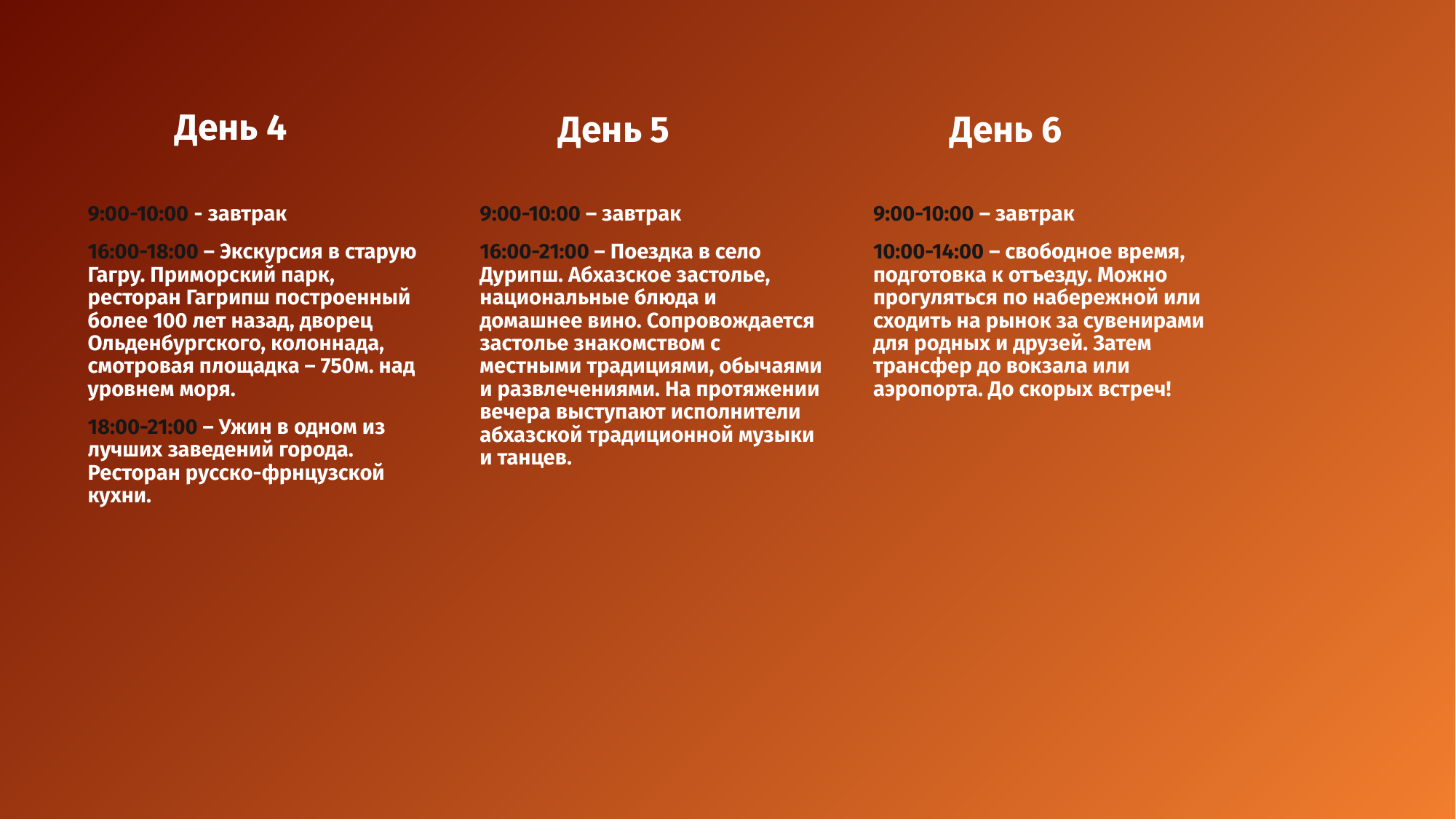

День 4
         День 5
         День 6
9:00-10:00 - завтрак
16:00-18:00 – Экскурсия в старую Гагру. Приморский парк, ресторан Гагрипш построенный более 100 лет назад, дворец Ольденбургского, колоннада, смотровая площадка – 750м. над уровнем моря.
18:00-21:00 – Ужин в одном из лучших заведений города. Ресторан русско-фрнцузской кухни.

9:00-10:00 – завтрак
16:00-21:00 – Поездка в село Дурипш. Абхазское застолье, национальные блюда и домашнее вино. Сопровождается застолье знакомством с местными традициями, обычаями и развлечениями. На протяжении вечера выступают исполнители абхазской традиционной музыки и танцев.
9:00-10:00 – завтрак
10:00-14:00 – свободное время, подготовка к отъезду. Можно прогуляться по набережной или сходить на рынок за сувенирами для родных и друзей. Затем трансфер до вокзала или аэропорта. До скорых встреч!